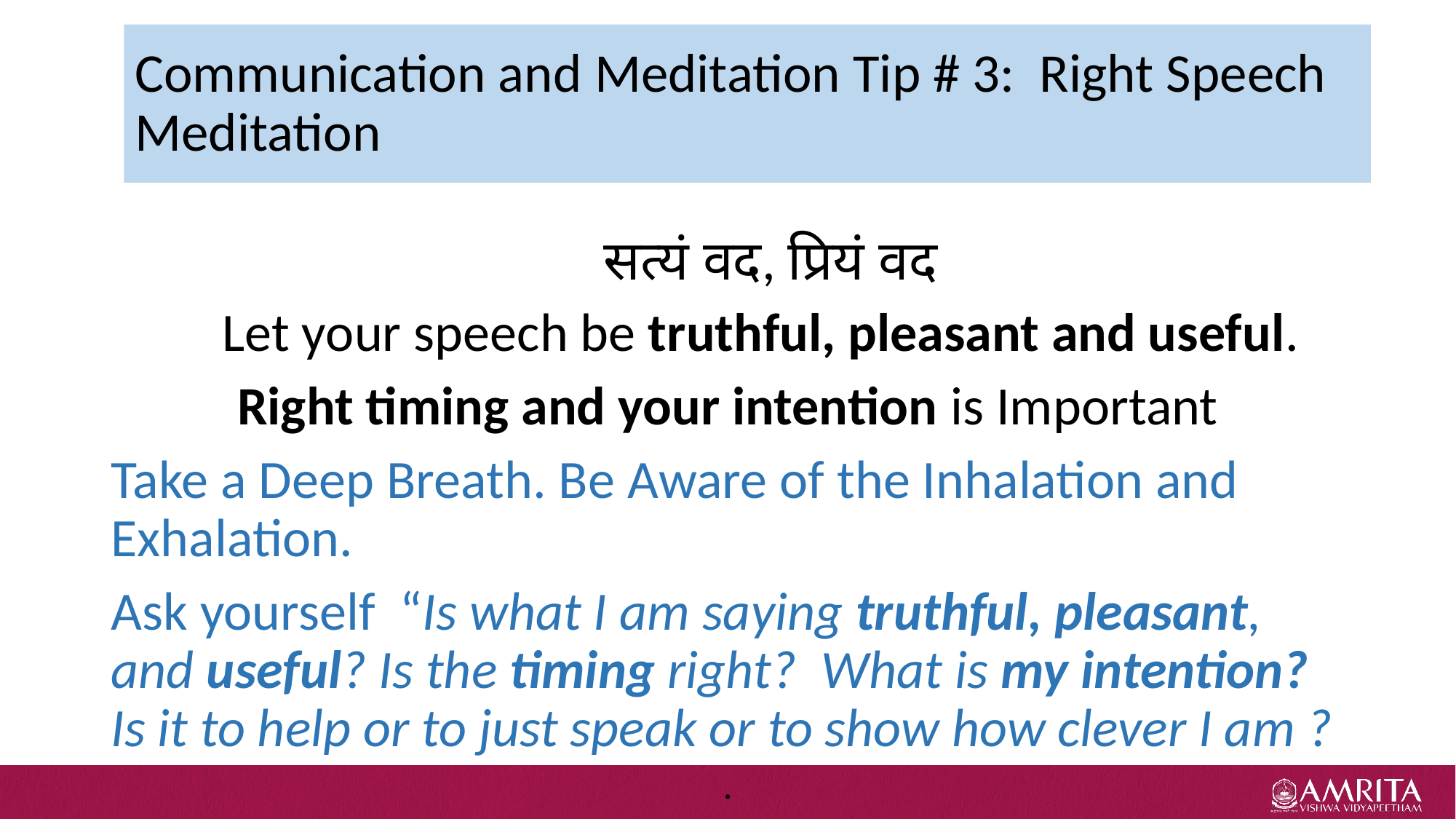

Communication and Meditation Tip # 3:  Right Speech Meditation
# सत्यं वद, प्रियं वद
       Let your speech be truthful, pleasant and useful.
Right timing and your intention is Important
Take a Deep Breath. Be Aware of the Inhalation and Exhalation.
Ask yourself  “Is what I am saying truthful, pleasant, and useful? Is the timing right?  What is my intention? Is it to help or to just speak or to show how clever I am ?
.

MA OM Mastery Over Mind